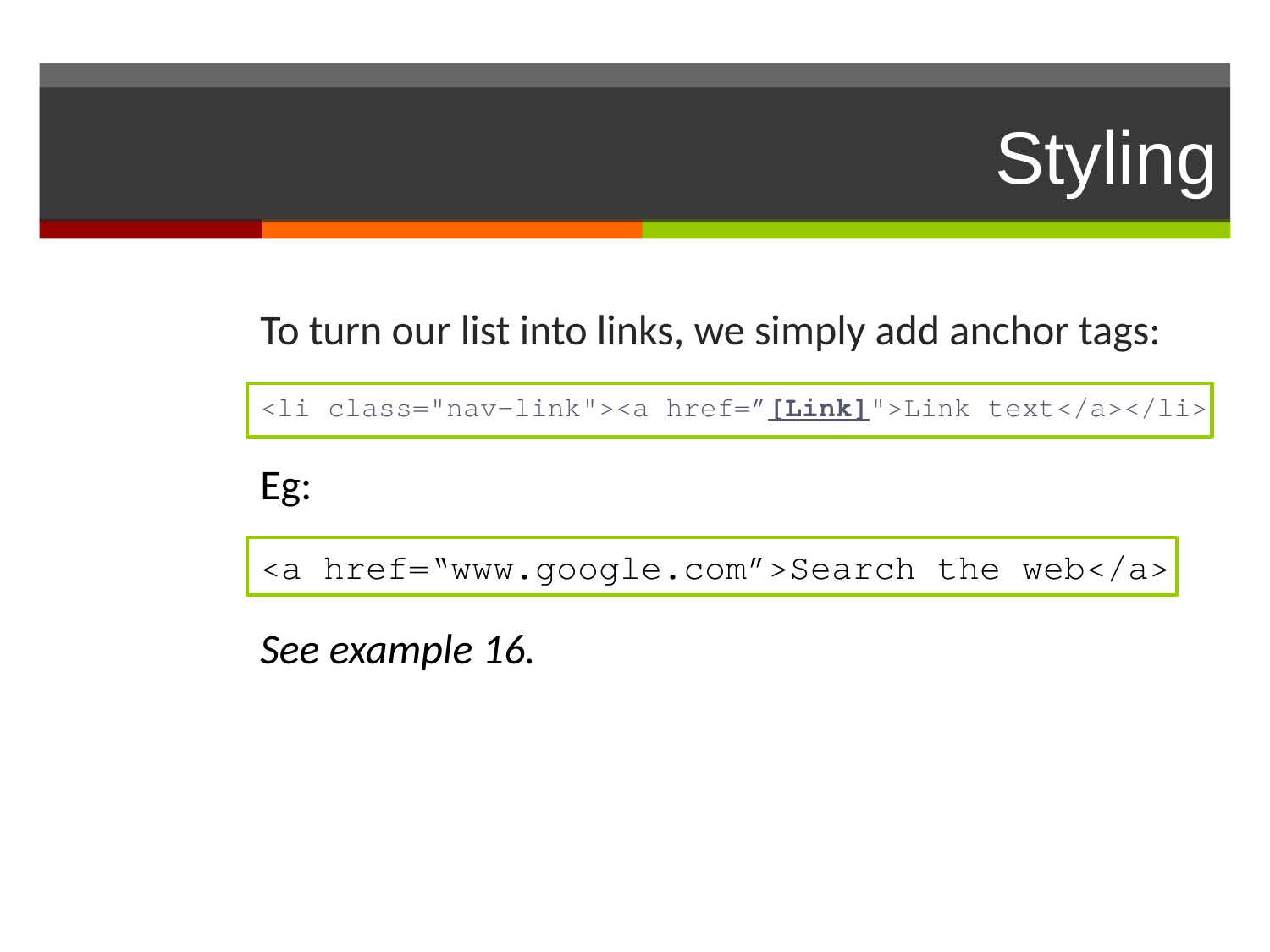

# Styling
To turn our list into links, we simply add anchor tags:
<li class="nav-link"><a href=”[Link]">Link text</a></li>
Eg:
<a href=“www.google.com”>Search the web</a>
See example 16.